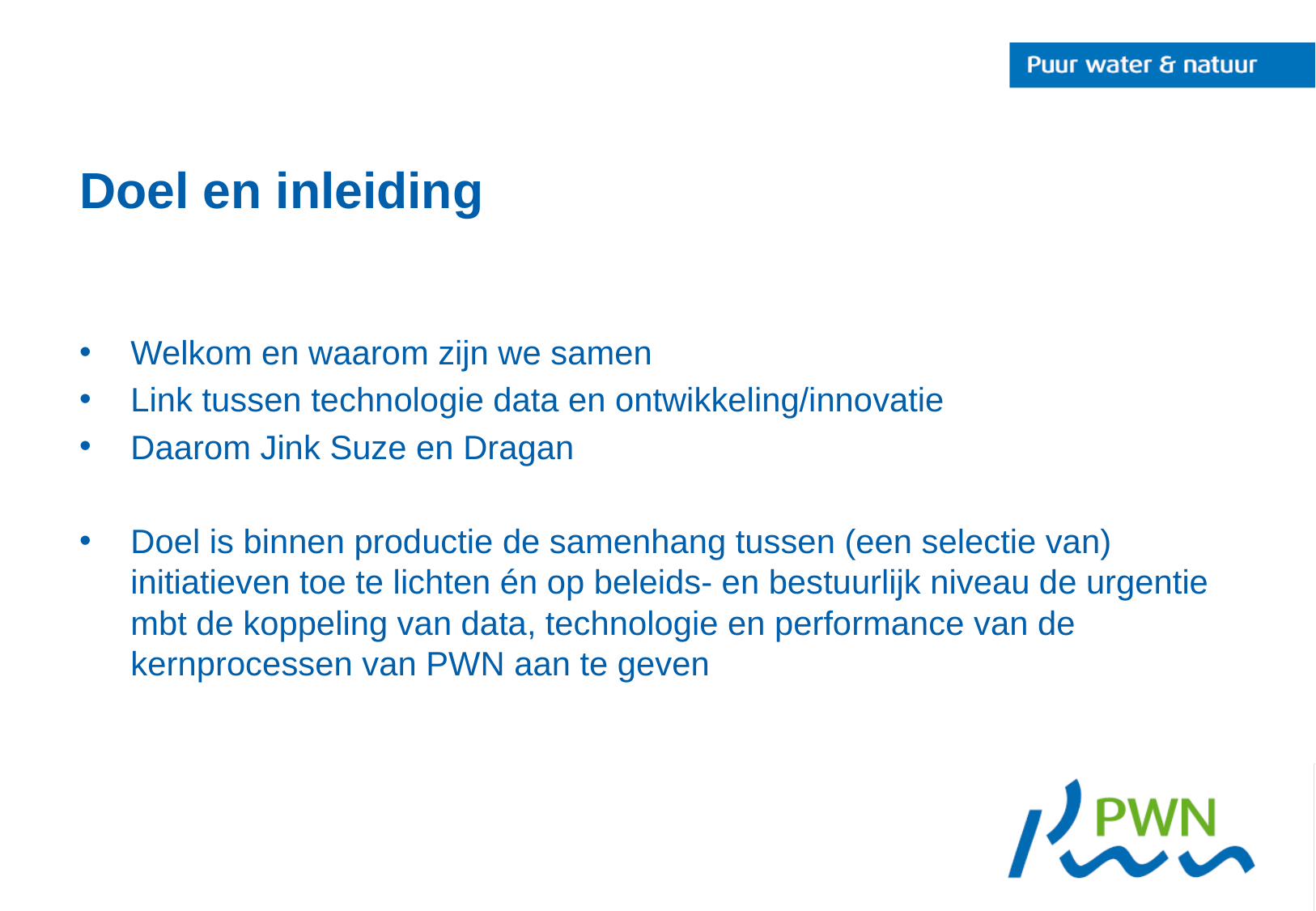

# Doel en inleiding

Welkom en waarom zijn we samen
Link tussen technologie data en ontwikkeling/innovatie
Daarom Jink Suze en Dragan

Doel is binnen productie de samenhang tussen (een selectie van) initiatieven toe te lichten én op beleids- en bestuurlijk niveau de urgentie mbt de koppeling van data, technologie en performance van de kernprocessen van PWN aan te geven